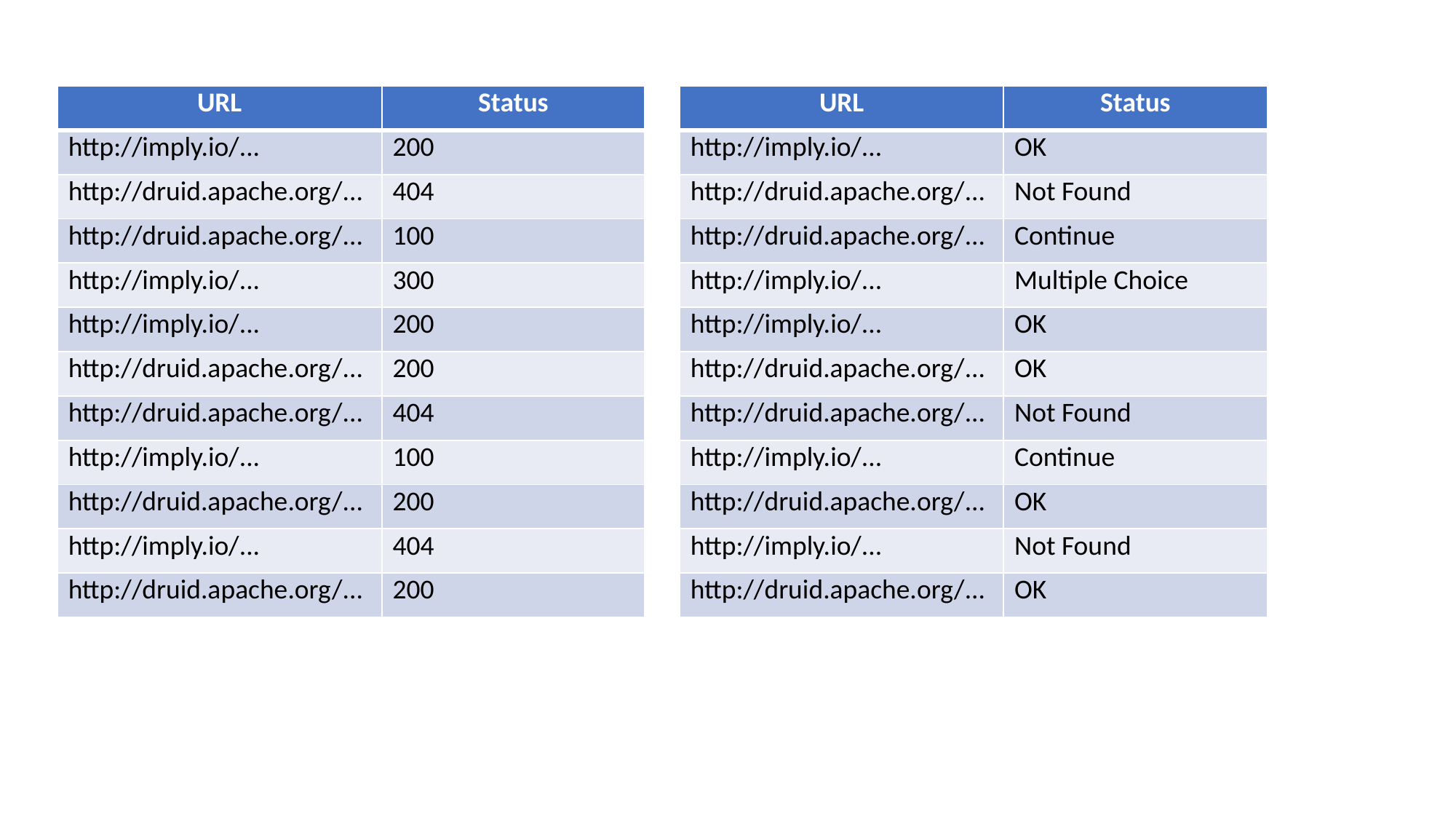

| URL | Status |
| --- | --- |
| http://imply.io/... | 200 |
| http://druid.apache.org/... | 404 |
| http://druid.apache.org/... | 100 |
| http://imply.io/... | 300 |
| http://imply.io/... | 200 |
| http://druid.apache.org/... | 200 |
| http://druid.apache.org/... | 404 |
| http://imply.io/... | 100 |
| http://druid.apache.org/... | 200 |
| http://imply.io/... | 404 |
| http://druid.apache.org/... | 200 |
| URL | Status |
| --- | --- |
| http://imply.io/... | OK |
| http://druid.apache.org/... | Not Found |
| http://druid.apache.org/... | Continue |
| http://imply.io/... | Multiple Choice |
| http://imply.io/... | OK |
| http://druid.apache.org/... | OK |
| http://druid.apache.org/... | Not Found |
| http://imply.io/... | Continue |
| http://druid.apache.org/... | OK |
| http://imply.io/... | Not Found |
| http://druid.apache.org/... | OK |